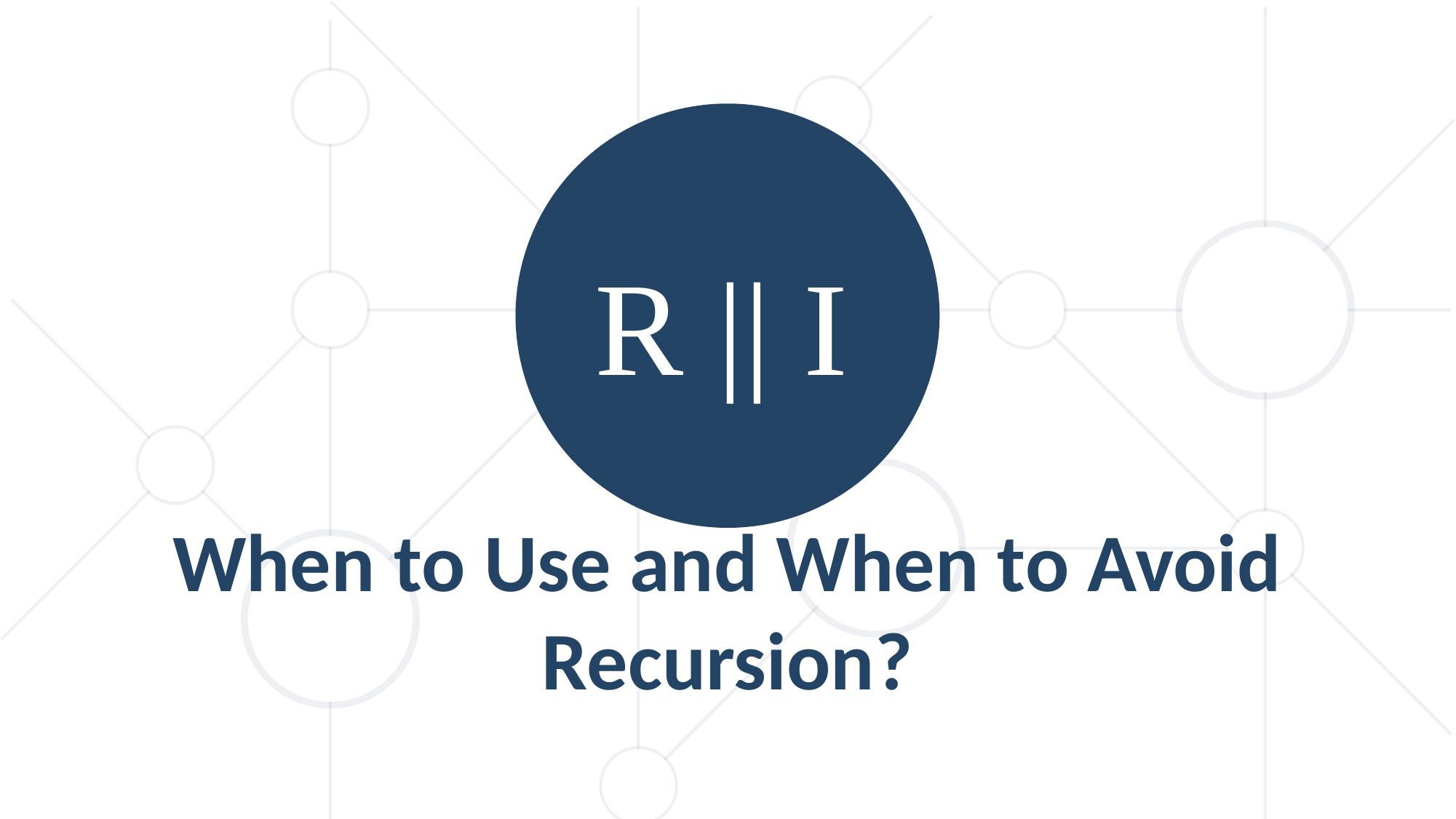

R || I
When to Use and When to Avoid Recursion?